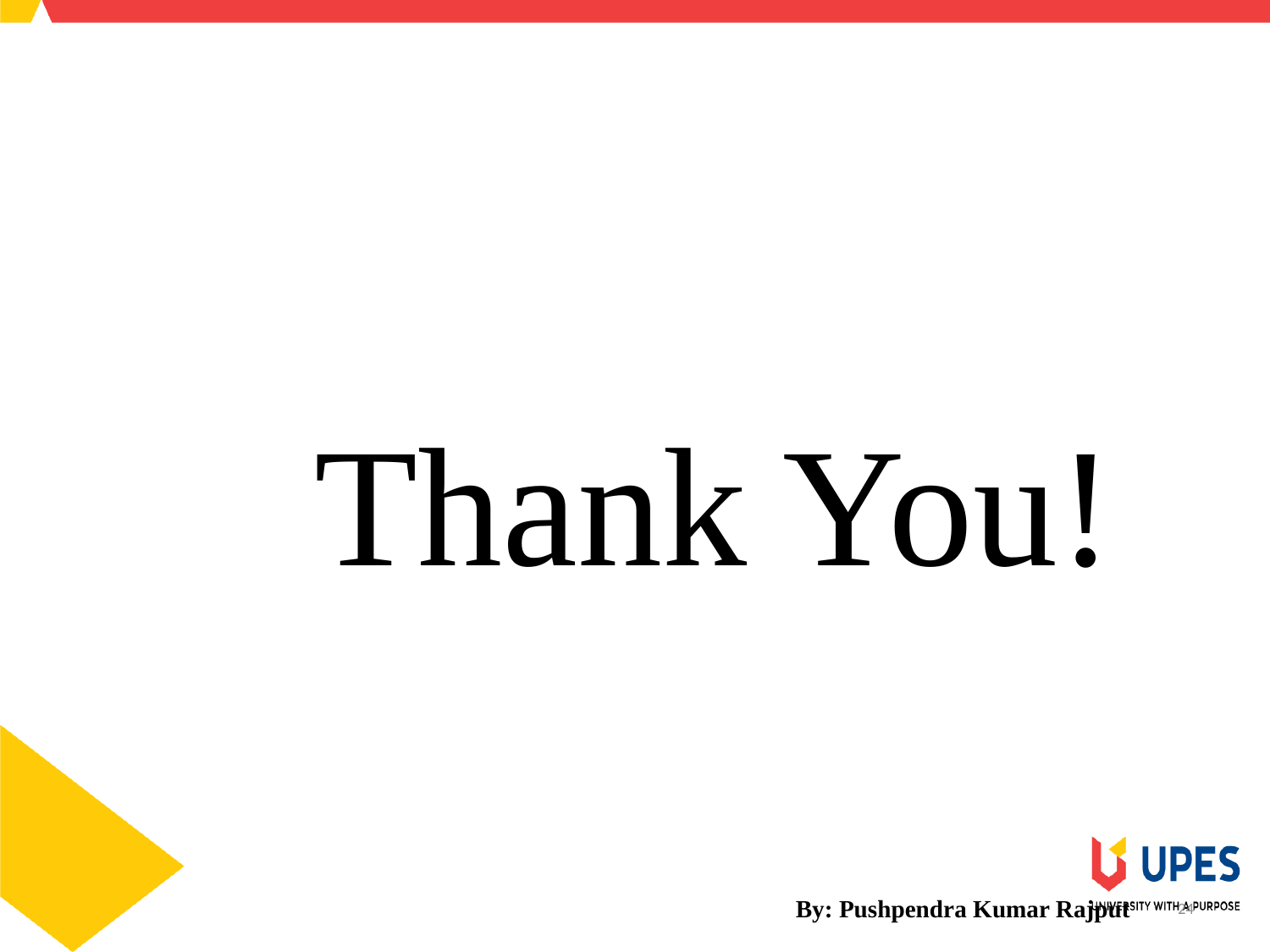

Thank You!
By: Pushpendra Kumar Rajput
24